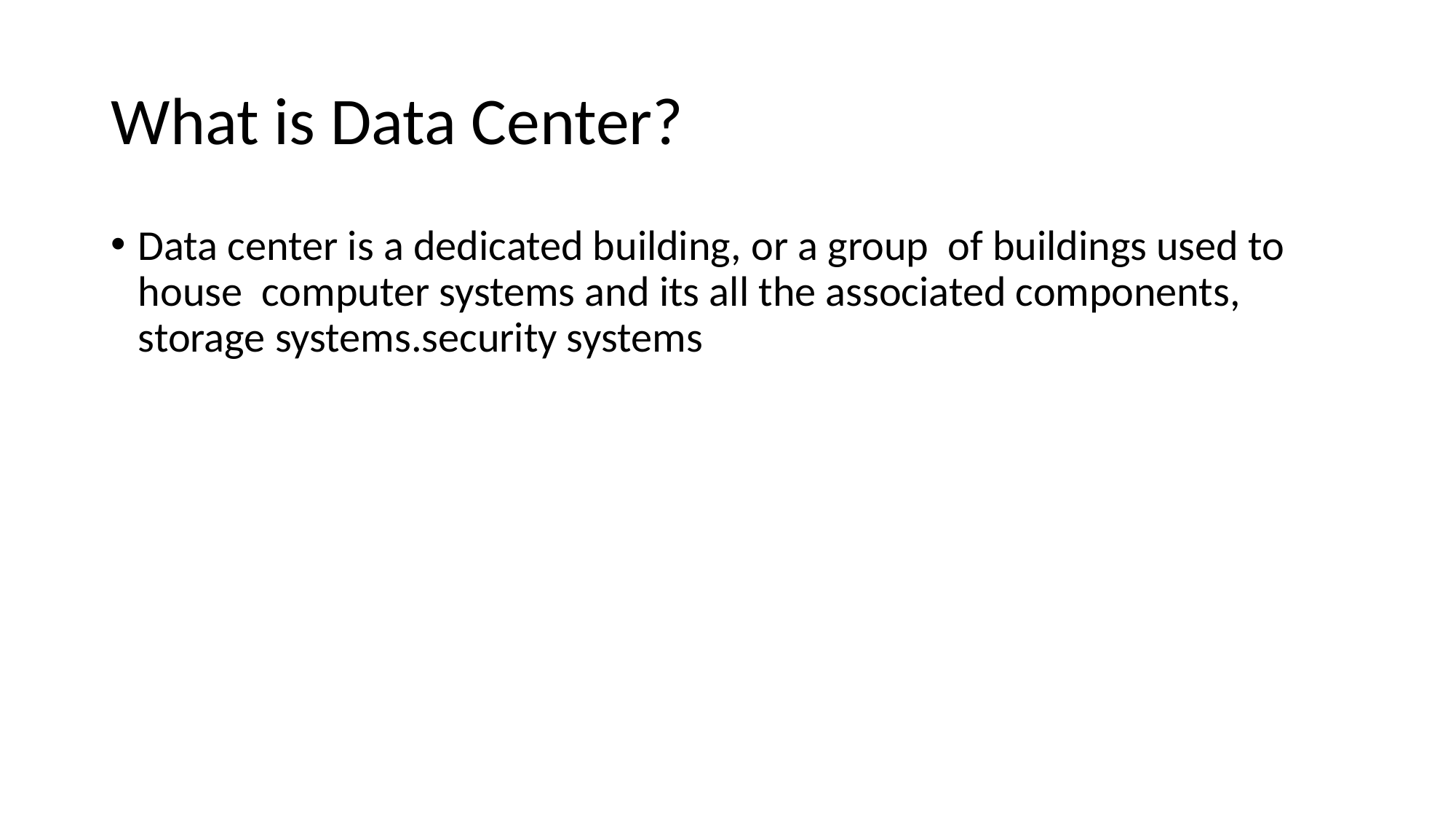

# What is Data Center?
Data center is a dedicated building, or a group  of buildings used to house  computer systems and its all the associated components, storage systems.security systems